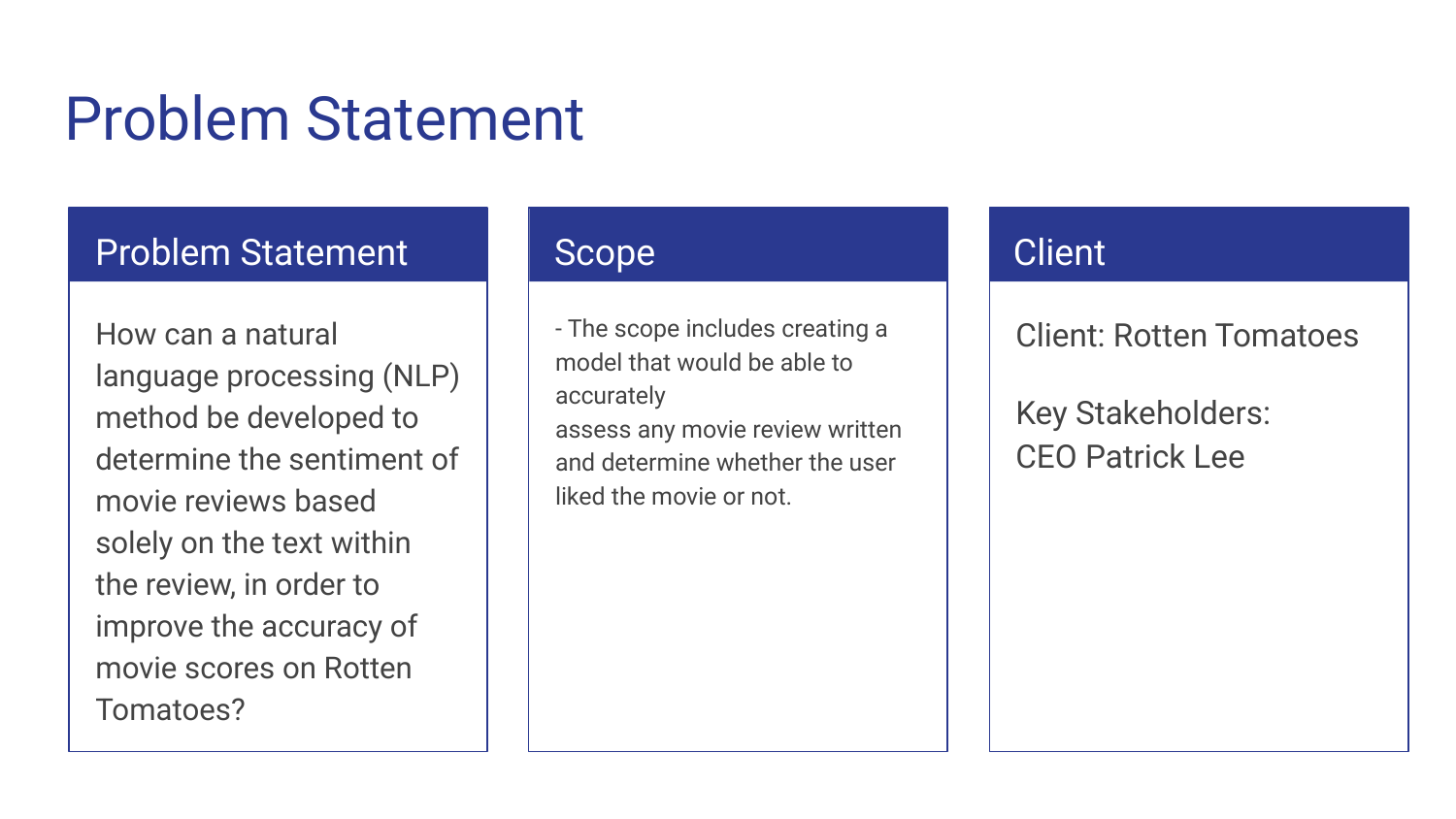

# Problem Statement

Problem Statement

Scope

Client
How can a natural language processing (NLP) method be developed to determine the sentiment of movie reviews based solely on the text within the review, in order to improve the accuracy of movie scores on Rotten Tomatoes?
- The scope includes creating a model that would be able to accurately
assess any movie review written and determine whether the user liked the movie or not.
Client: Rotten Tomatoes
Key Stakeholders:
CEO Patrick Lee